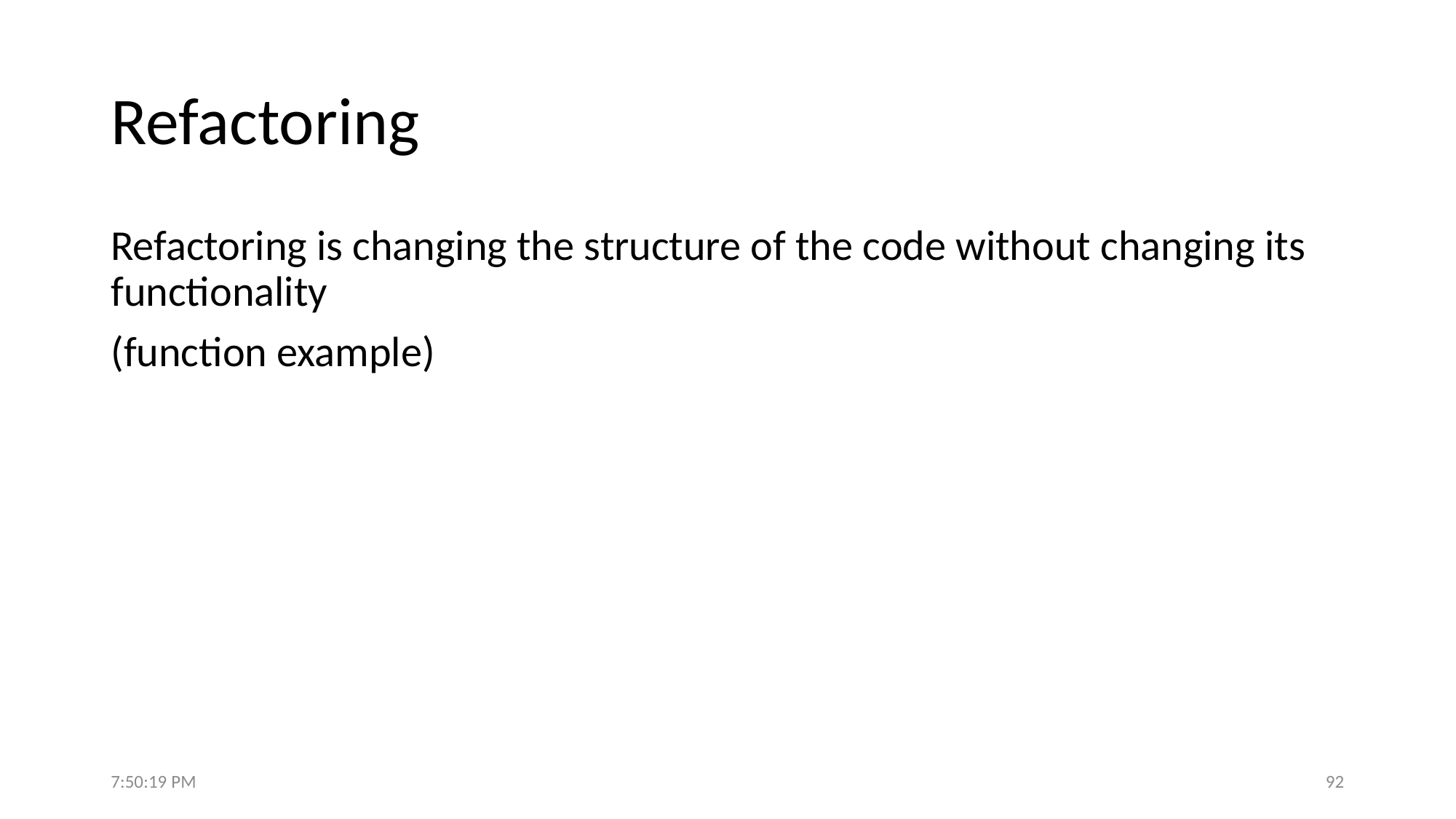

# Refactoring
Refactoring is changing the structure of the code without changing its functionality
(function example)
7:50:19 PM
92